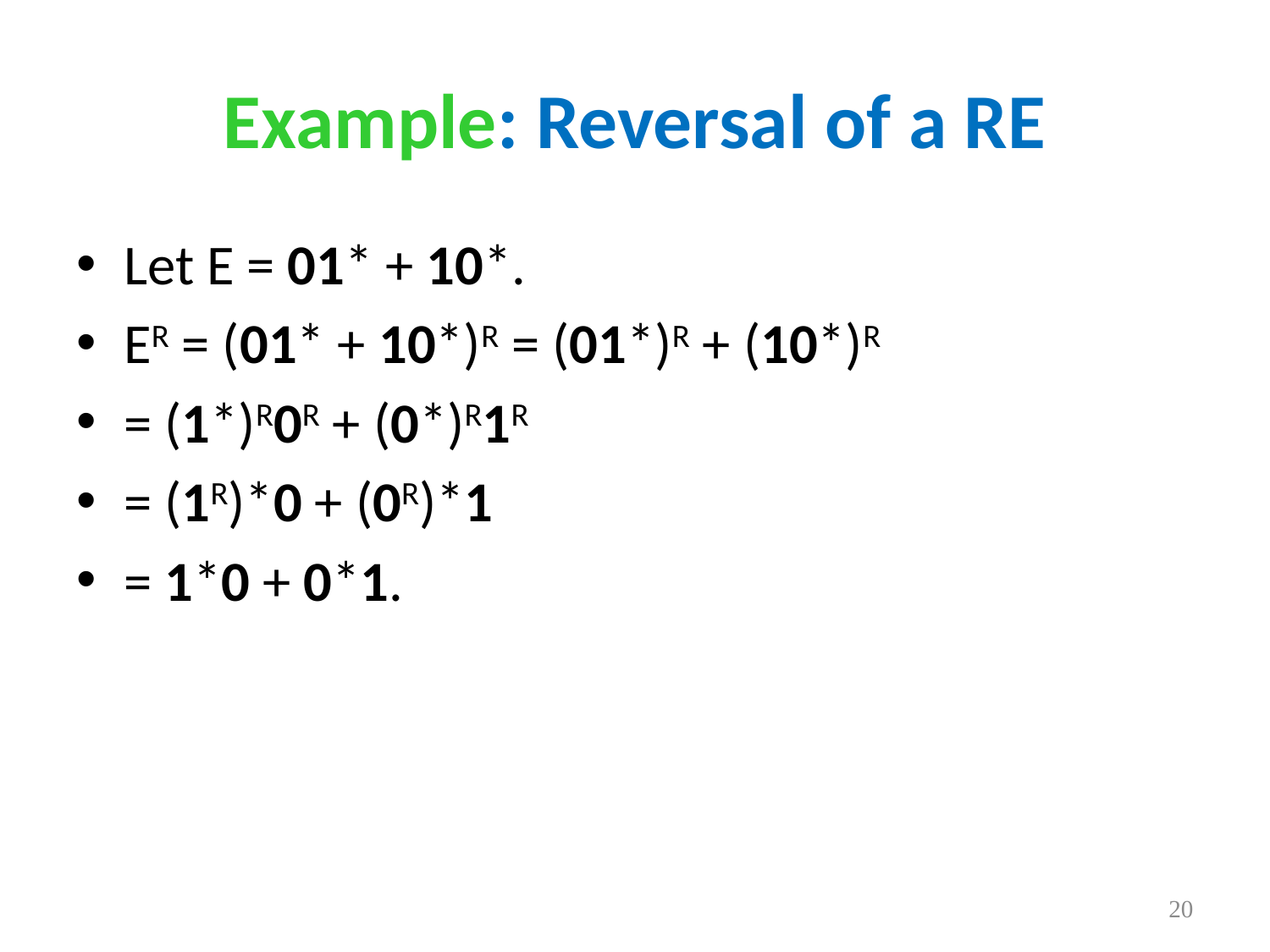

# Example: Reversal of a RE
Let E = 01* + 10*.
ER = (01* + 10*)R = (01*)R + (10*)R
= (1*)R0R + (0*)R1R
= (1R)*0 + (0R)*1
= 1*0 + 0*1.
20